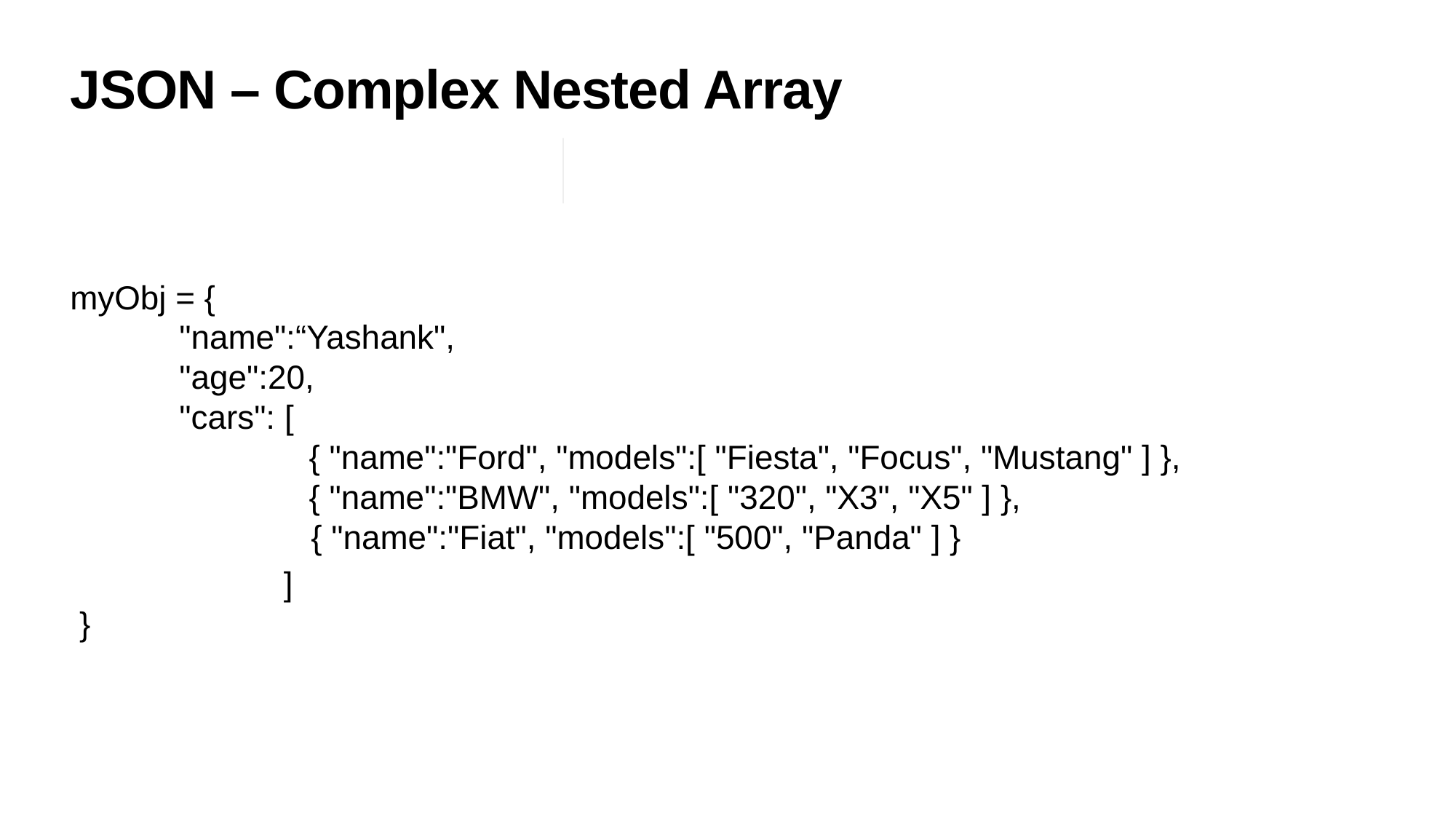

# JSON – Complex Nested Array

myObj = {
  	"name":“Yashank",
  	"age":20,
  	"cars": [
    	              { "name":"Ford", "models":[ "Fiesta", "Focus", "Mustang" ] },
    	              { "name":"BMW", "models":[ "320", "X3", "X5" ] },
                          { "name":"Fiat", "models":[ "500", "Panda" ] }
                       ]
 }